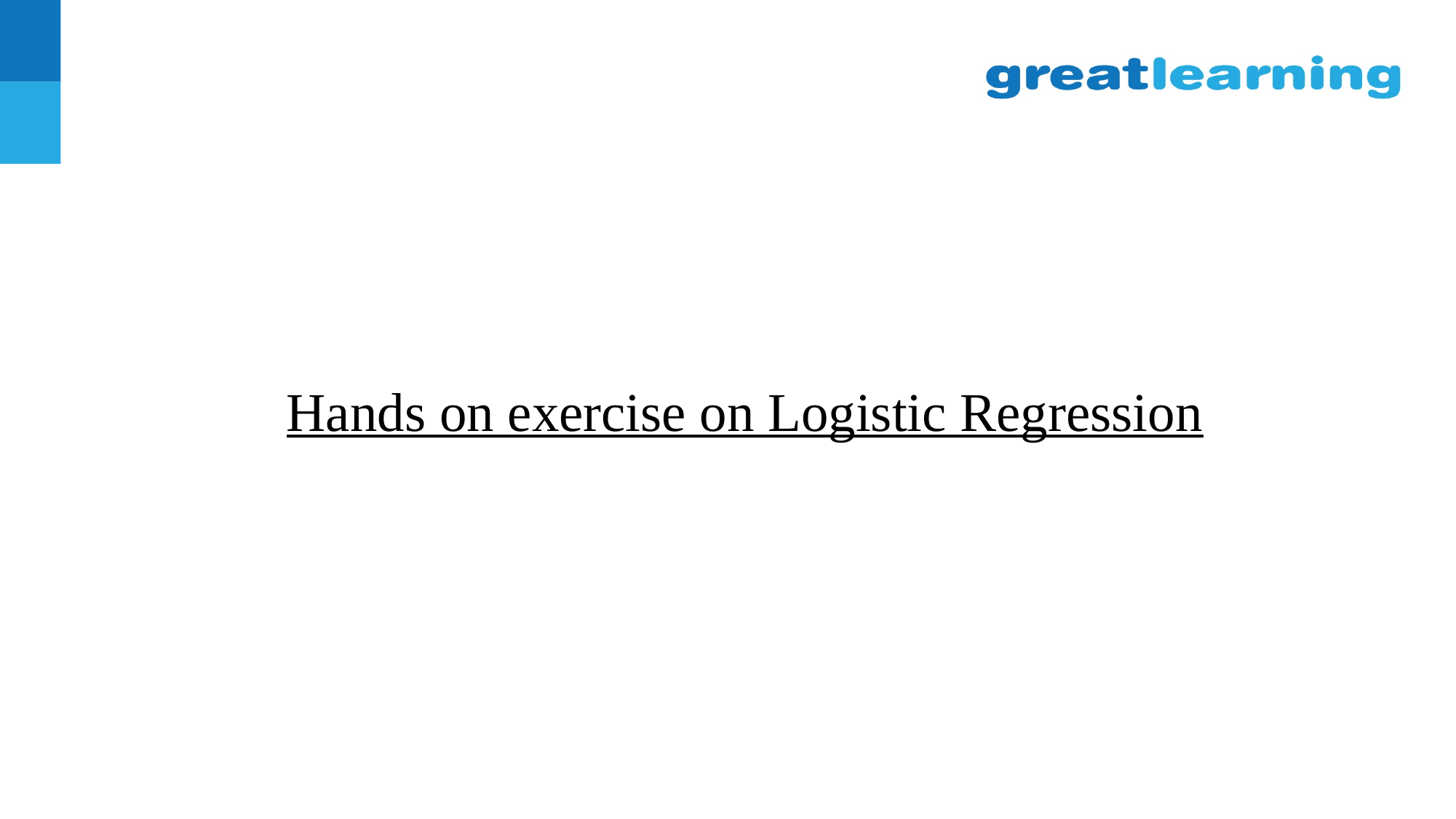

# Hands on exercise on Logistic Regression